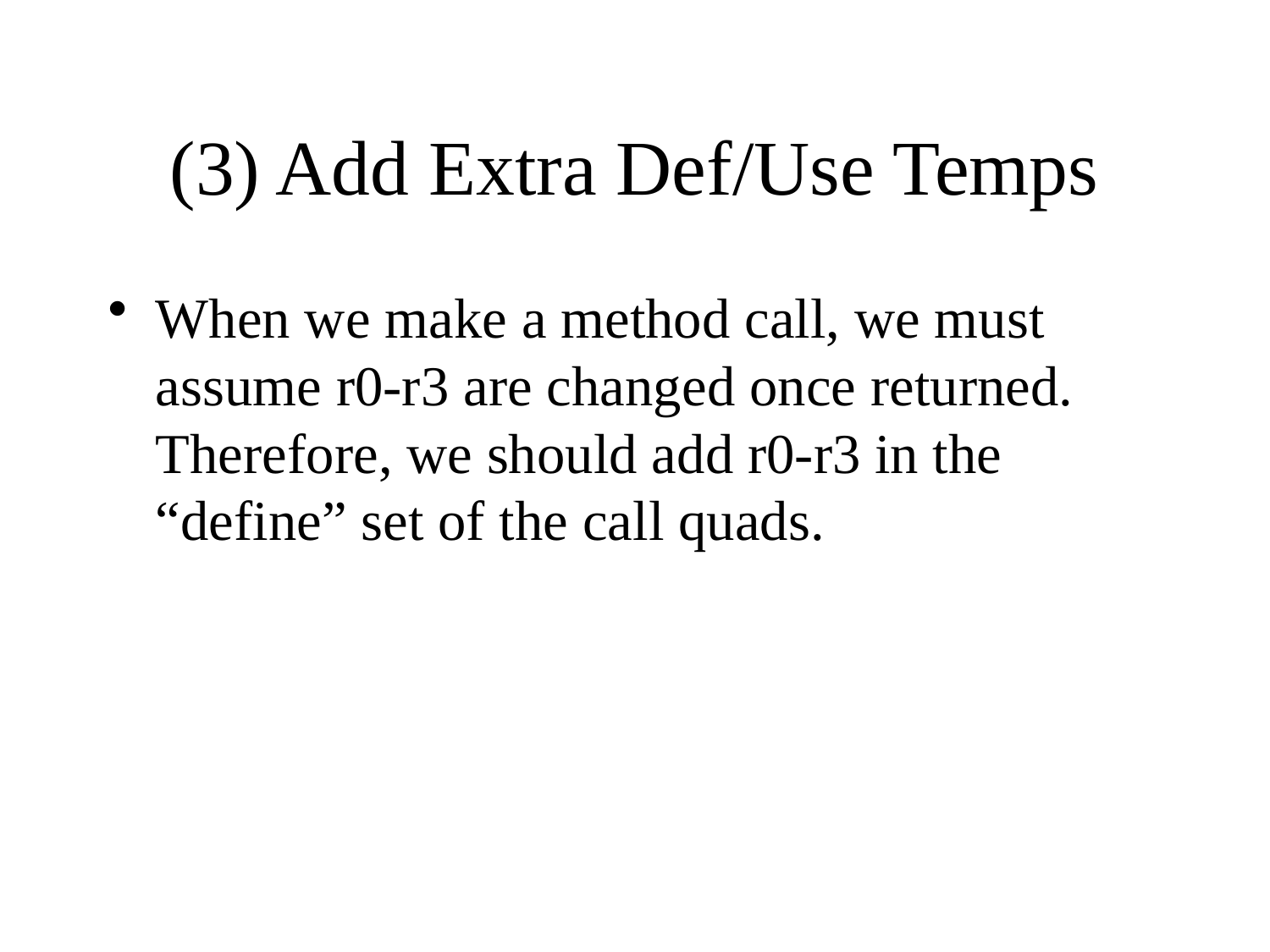

# (3) Add Extra Def/Use Temps
When we make a method call, we must assume r0-r3 are changed once returned. Therefore, we should add r0-r3 in the “define” set of the call quads.